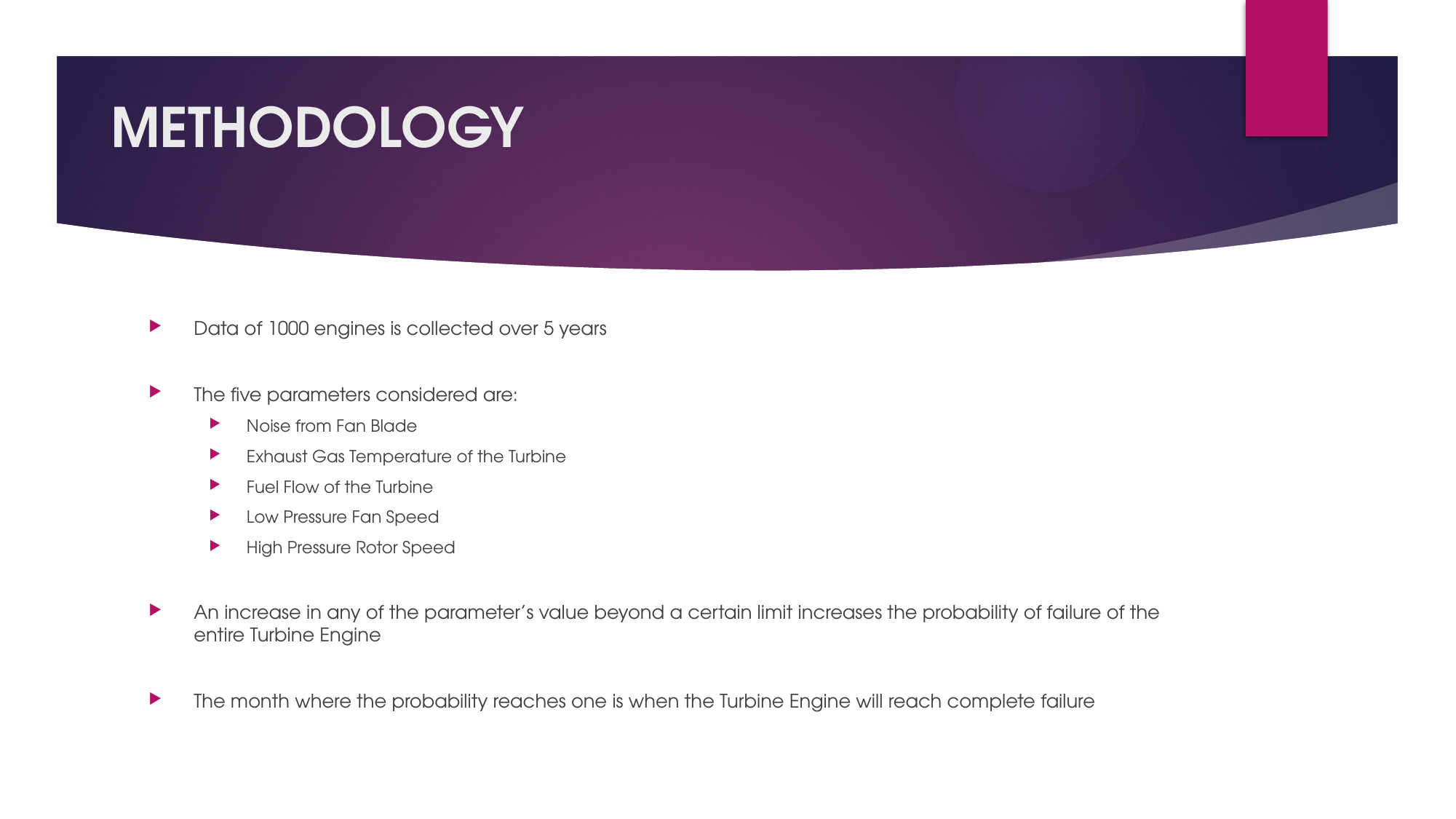

# METHODOLOGY
Data of 1000 engines is collected over 5 years

The five parameters considered are:
Noise from Fan Blade
Exhaust Gas Temperature of the Turbine
Fuel Flow of the Turbine
Low Pressure Fan Speed
High Pressure Rotor Speed

An increase in any of the parameter’s value beyond a certain limit increases the probability of failure of the entire Turbine Engine

The month where the probability reaches one is when the Turbine Engine will reach complete failure